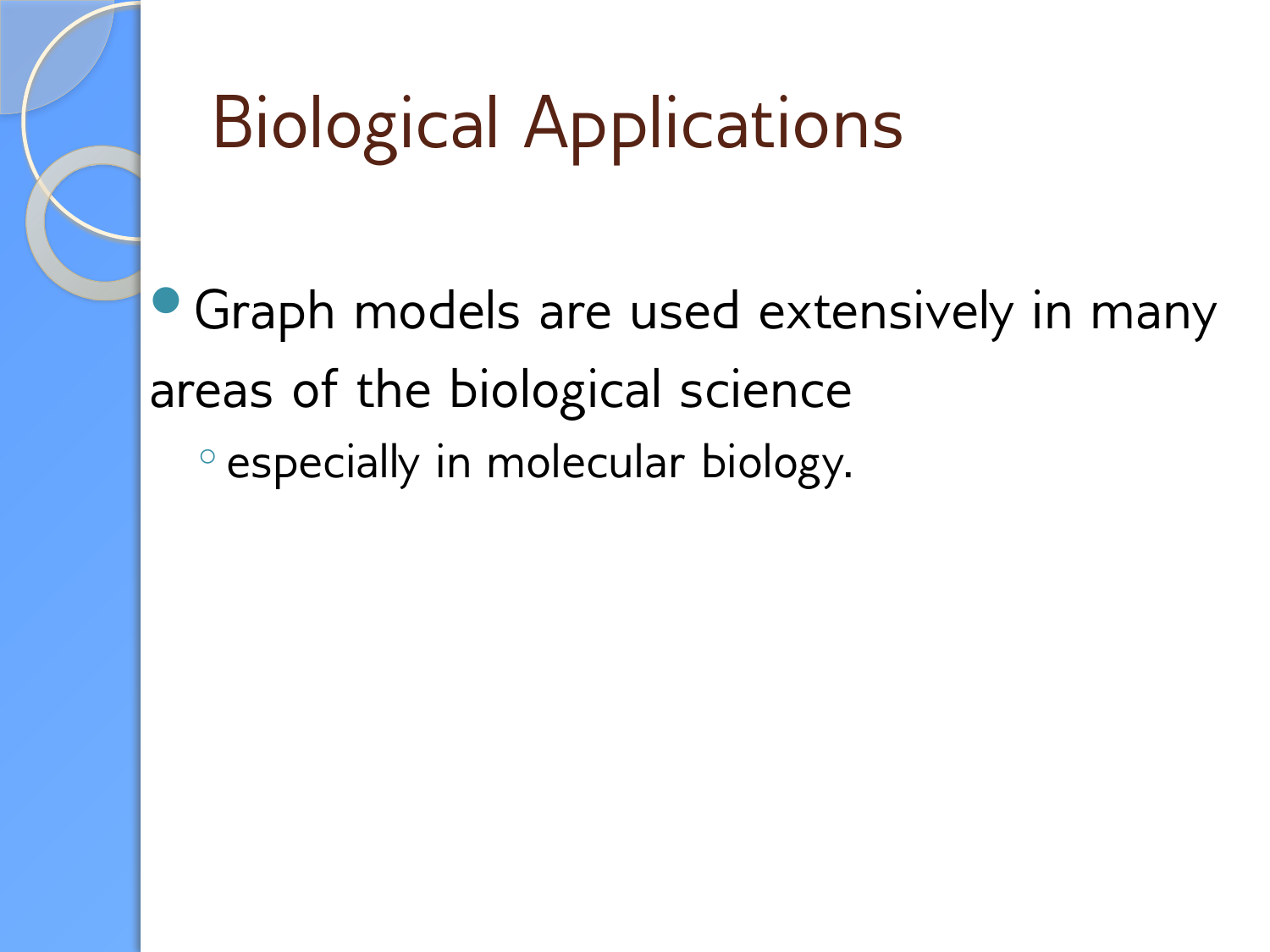

# Biological Applications
Graph models are used extensively in many
areas of the biological science
especially in molecular biology.